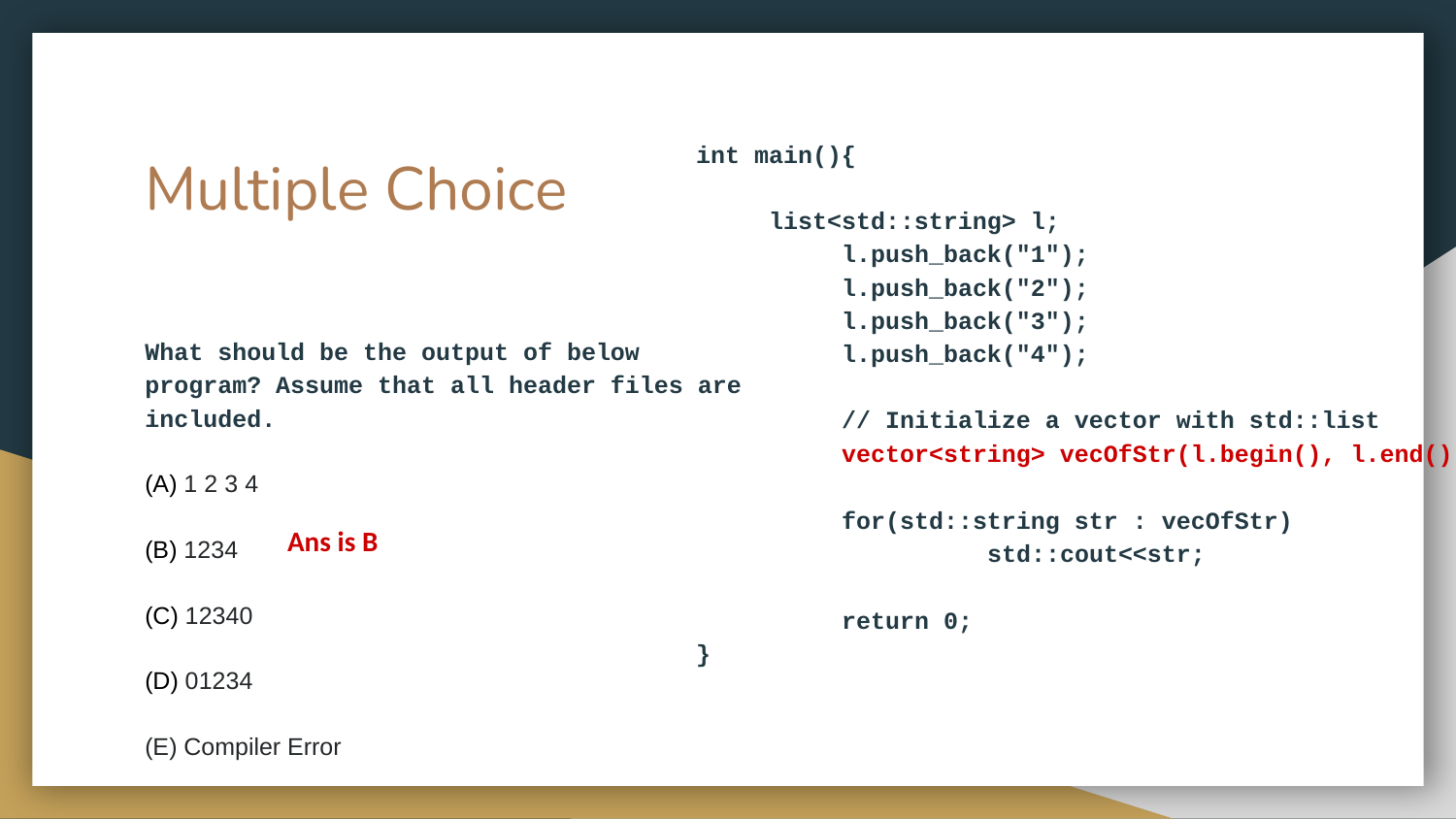

int main(){
list<std::string> l;
	l.push_back("1");
	l.push_back("2");
	l.push_back("3");
	l.push_back("4");
 	// Initialize a vector with std::list
	vector<string> vecOfStr(l.begin(), l.end());
	for(std::string str : vecOfStr)
		std::cout<<str;
	return 0;
}

# Multiple Choice
What should be the output of below program? Assume that all header files are included.
(A) 1 2 3 4
(B) 1234
(C) 12340
(D) 01234
(E) Compiler Error
Ans is B